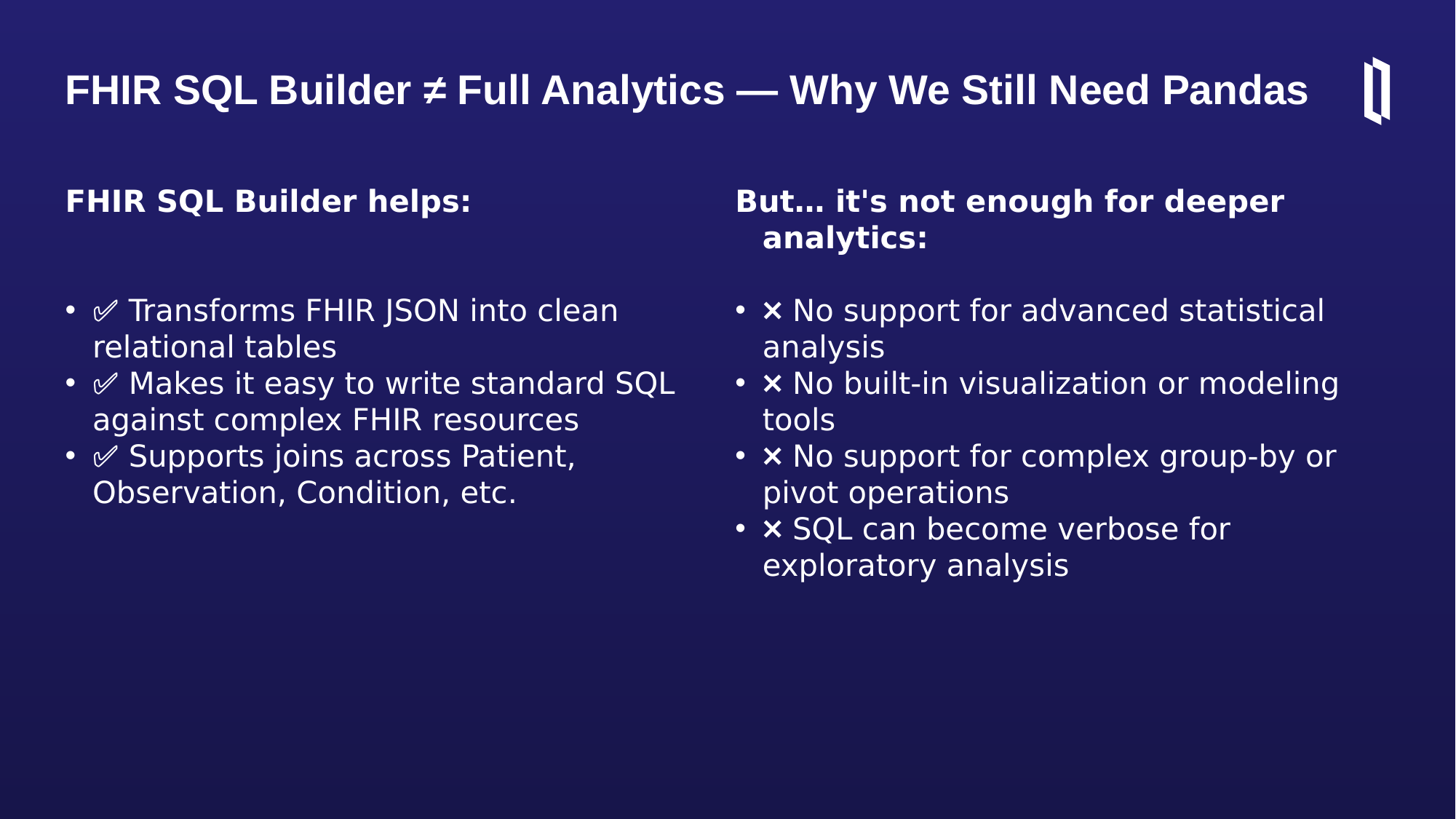

# FHIR SQL Builder ≠ Full Analytics — Why We Still Need Pandas
FHIR SQL Builder helps:

✅ Transforms FHIR JSON into clean relational tables
✅ Makes it easy to write standard SQL against complex FHIR resources
✅ Supports joins across Patient, Observation, Condition, etc.

But… it's not enough for deeper analytics:
❌ No support for advanced statistical analysis
❌ No built-in visualization or modeling tools
❌ No support for complex group-by or pivot operations
❌ SQL can become verbose for exploratory analysis